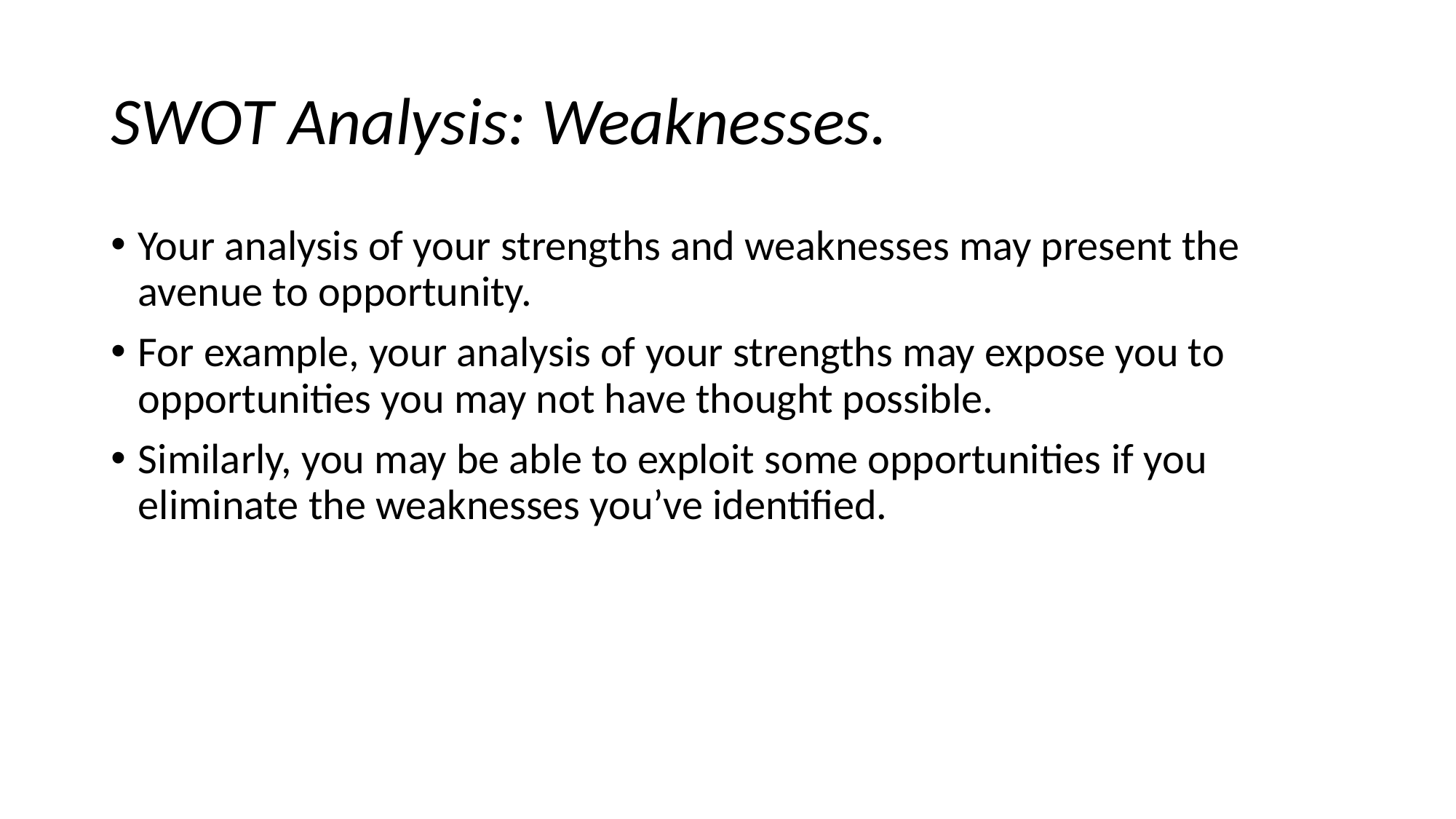

# SWOT Analysis: Weaknesses.
Your analysis of your strengths and weaknesses may present the avenue to opportunity.
For example, your analysis of your strengths may expose you to opportunities you may not have thought possible.
Similarly, you may be able to exploit some opportunities if you eliminate the weaknesses you’ve identified.